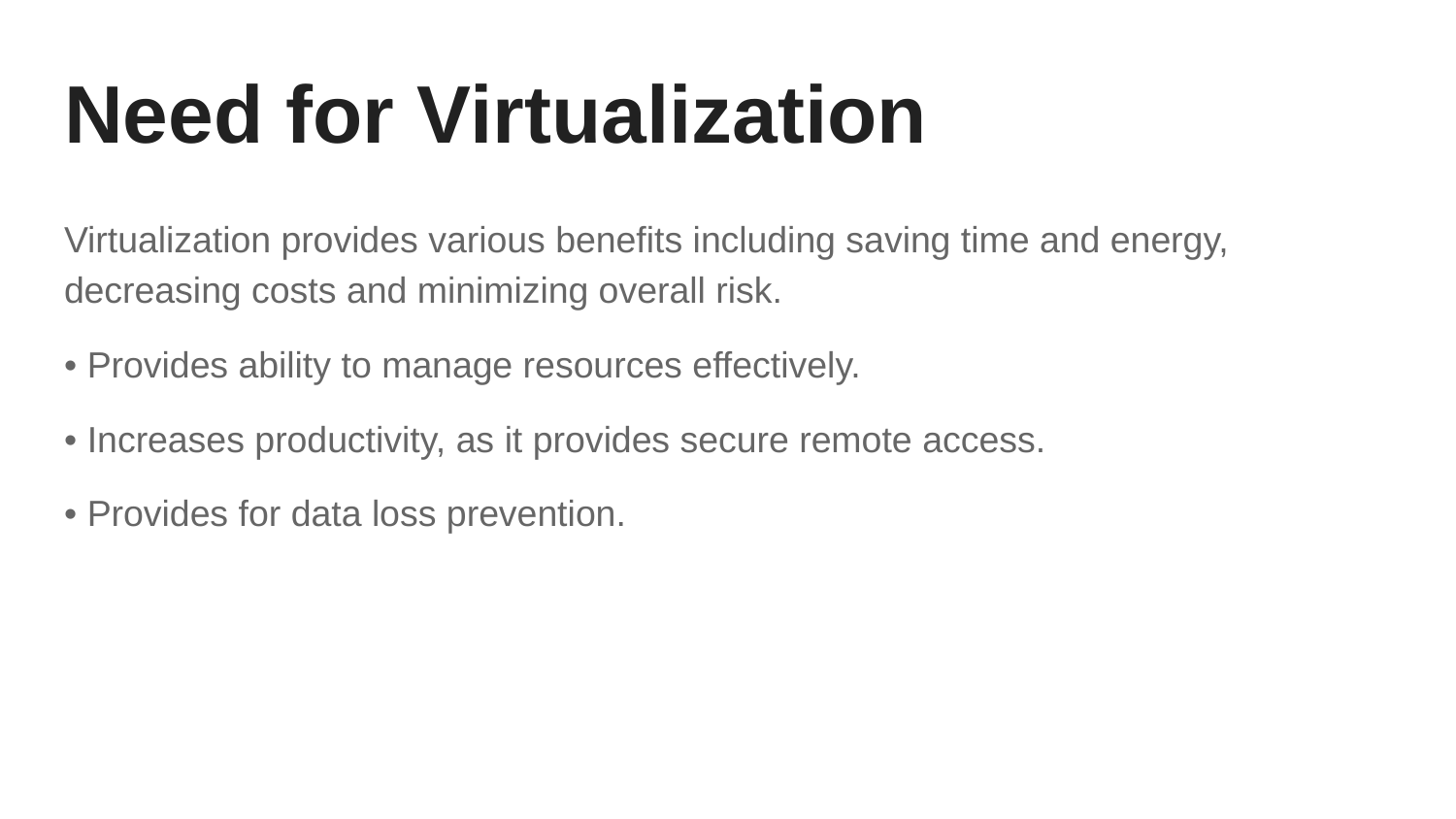

# Need for Virtualization
Virtualization provides various benefits including saving time and energy, decreasing costs and minimizing overall risk.
• Provides ability to manage resources effectively.
• Increases productivity, as it provides secure remote access.
• Provides for data loss prevention.